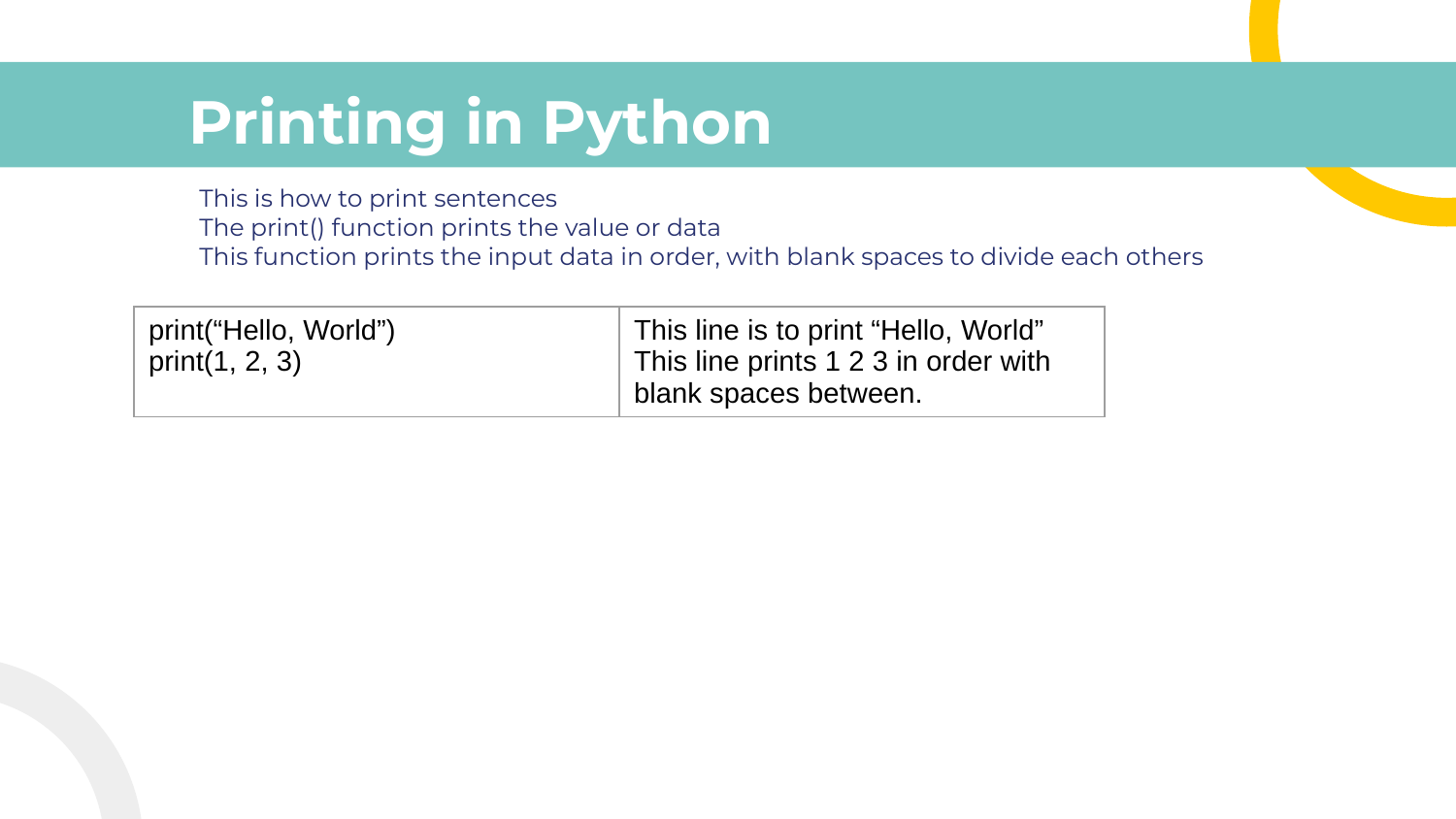

# Printing in Python
This is how to print sentences
The print() function prints the value or data
This function prints the input data in order, with blank spaces to divide each others

| print(“Hello, World”) print(1, 2, 3) | This line is to print “Hello, World” This line prints 1 2 3 in order with blank spaces between. |
| --- | --- |